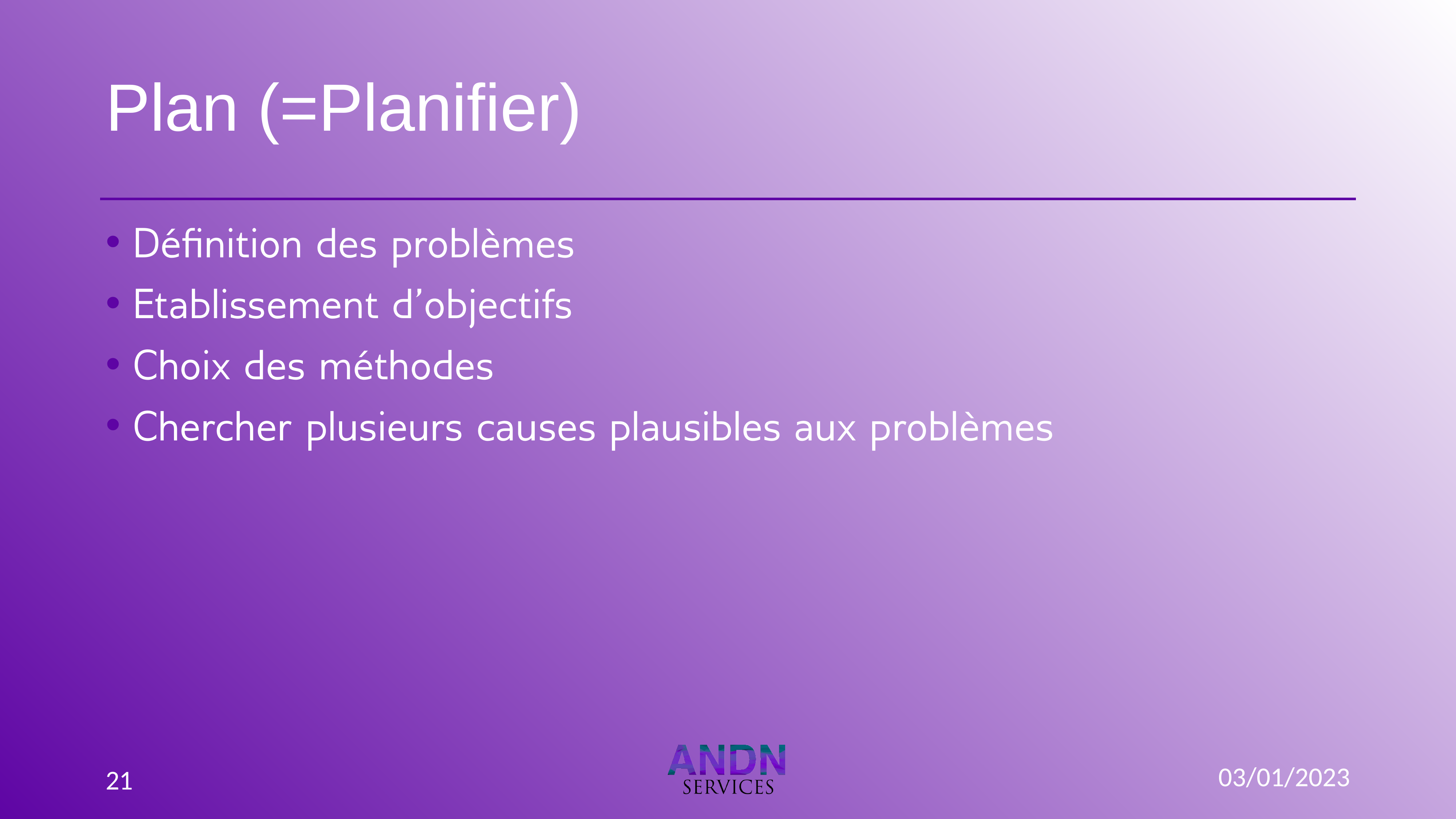

# Plan (=Planifier)
Définition des problèmes
Etablissement d’objectifs
Choix des méthodes
Chercher plusieurs causes plausibles aux problèmes
03/01/2023
21